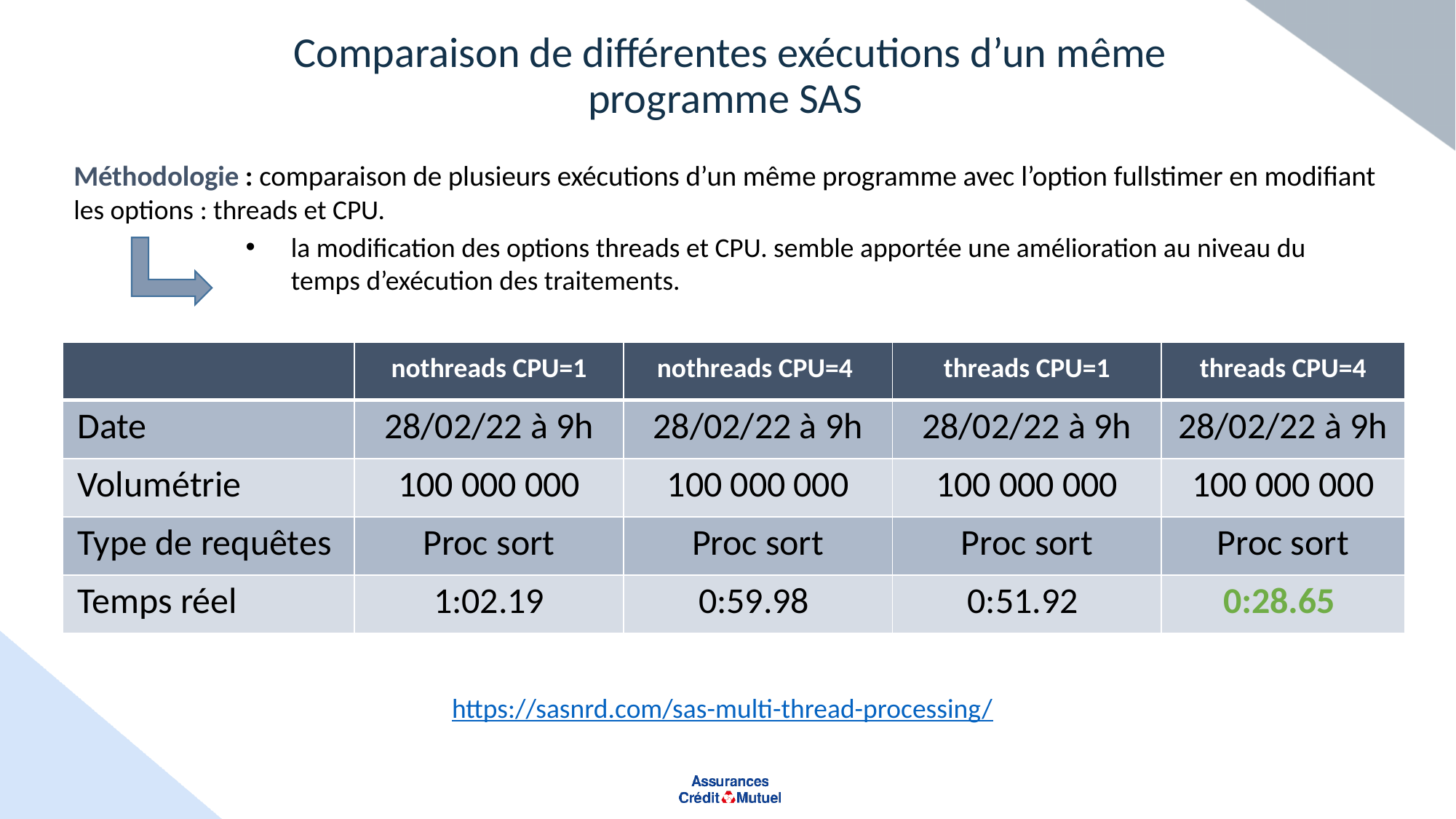

# Comparaison de différentes exécutions d’un même programme SAS
Méthodologie : comparaison de plusieurs exécutions d’un même programme avec l’option fullstimer en modifiant les options : threads et CPU.
la modification des options threads et CPU. semble apportée une amélioration au niveau du temps d’exécution des traitements.

|  | nothreads CPU=1 | nothreads CPU=4 | threads CPU=1 | threads CPU=4 |
| --- | --- | --- | --- | --- |
| Date | 28/02/22 à 9h | 28/02/22 à 9h | 28/02/22 à 9h | 28/02/22 à 9h |
| Volumétrie | 100 000 000 | 100 000 000 | 100 000 000 | 100 000 000 |
| Type de requêtes | Proc sort | Proc sort | Proc sort | Proc sort |
| Temps réel | 1:02.19 | 0:59.98 | 0:51.92 | 0:28.65 |
https://sasnrd.com/sas-multi-thread-processing/